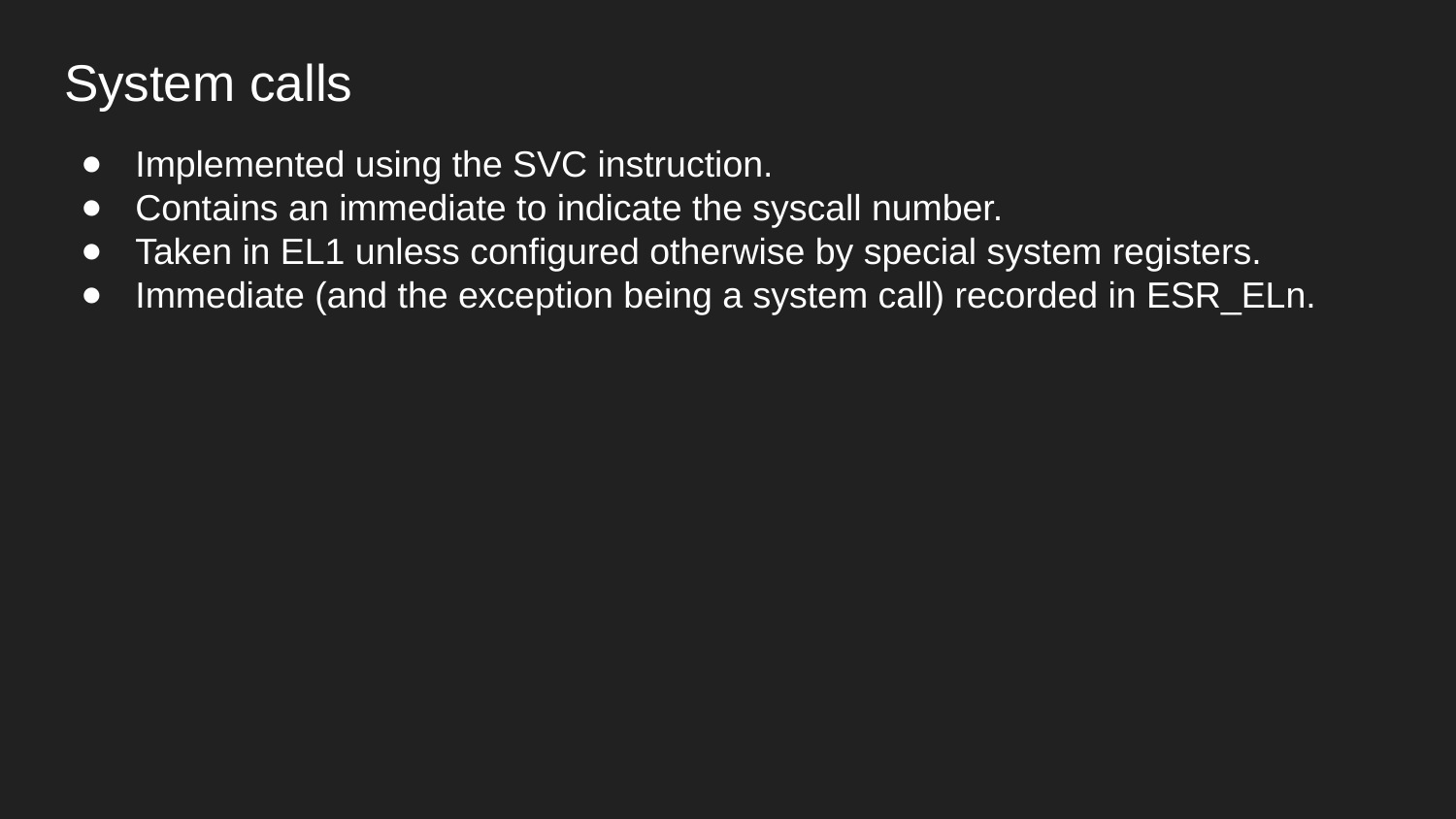

System calls
Implemented using the SVC instruction.
Contains an immediate to indicate the syscall number.
Taken in EL1 unless configured otherwise by special system registers.
Immediate (and the exception being a system call) recorded in ESR_ELn.